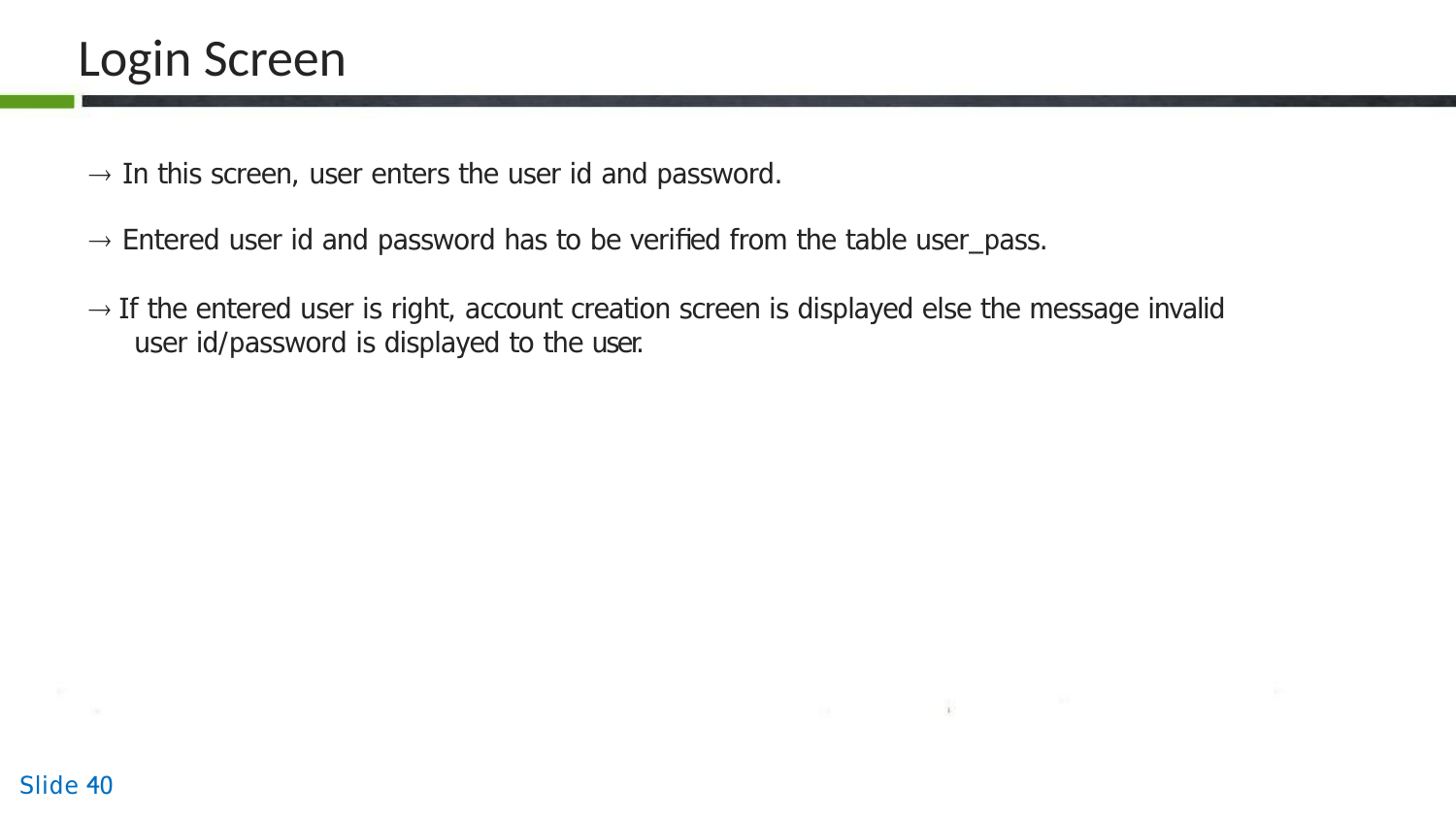

# Login Screen

→ In this screen, user enters the user id and password.

→ Entered user id and password has to be verified from the table user_pass.

→ If the entered user is right, account creation screen is displayed else the message invalid  user id/password is displayed to the user.
Slide 40